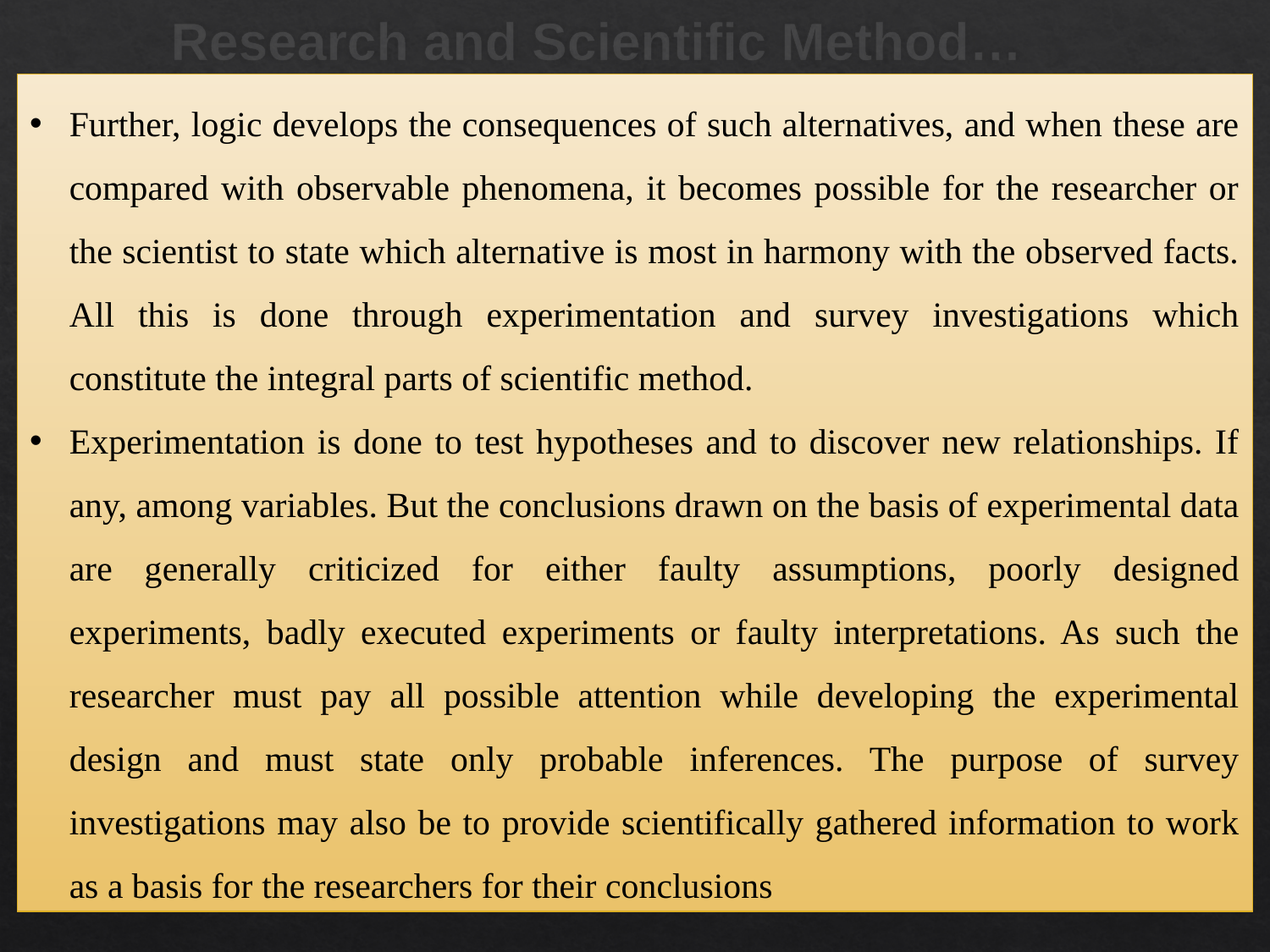

# Research and Scientific Method…
Further, logic develops the consequences of such alternatives, and when these are compared with observable phenomena, it becomes possible for the researcher or the scientist to state which alternative is most in harmony with the observed facts. All this is done through experimentation and survey investigations which constitute the integral parts of scientific method.
Experimentation is done to test hypotheses and to discover new relationships. If any, among variables. But the conclusions drawn on the basis of experimental data are generally criticized for either faulty assumptions, poorly designed experiments, badly executed experiments or faulty interpretations. As such the researcher must pay all possible attention while developing the experimental design and must state only probable inferences. The purpose of survey investigations may also be to provide scientifically gathered information to work as a basis for the researchers for their conclusions